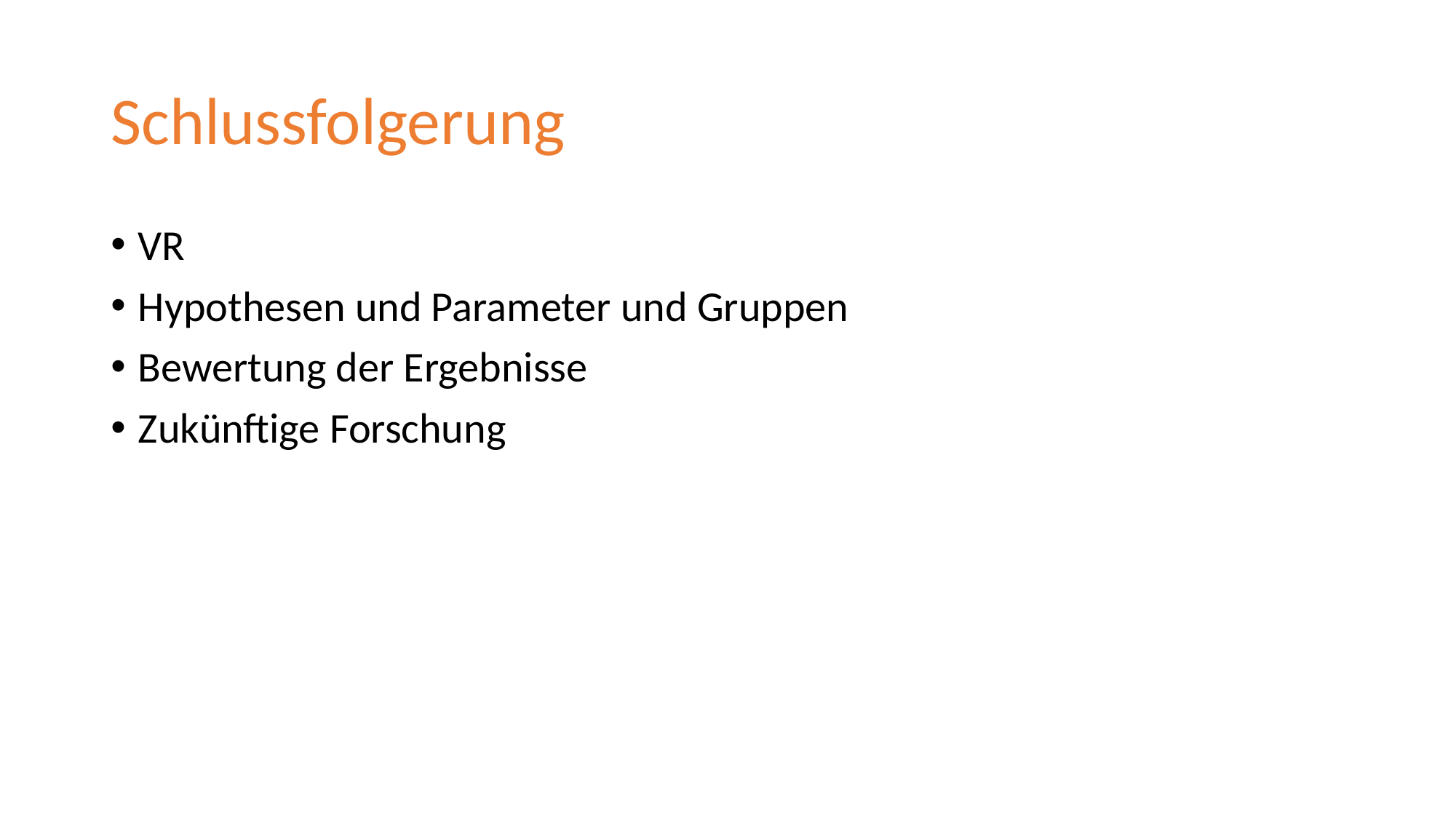

# Schlussfolgerung
VR
Hypothesen und Parameter und Gruppen
Bewertung der Ergebnisse
Zukünftige Forschung